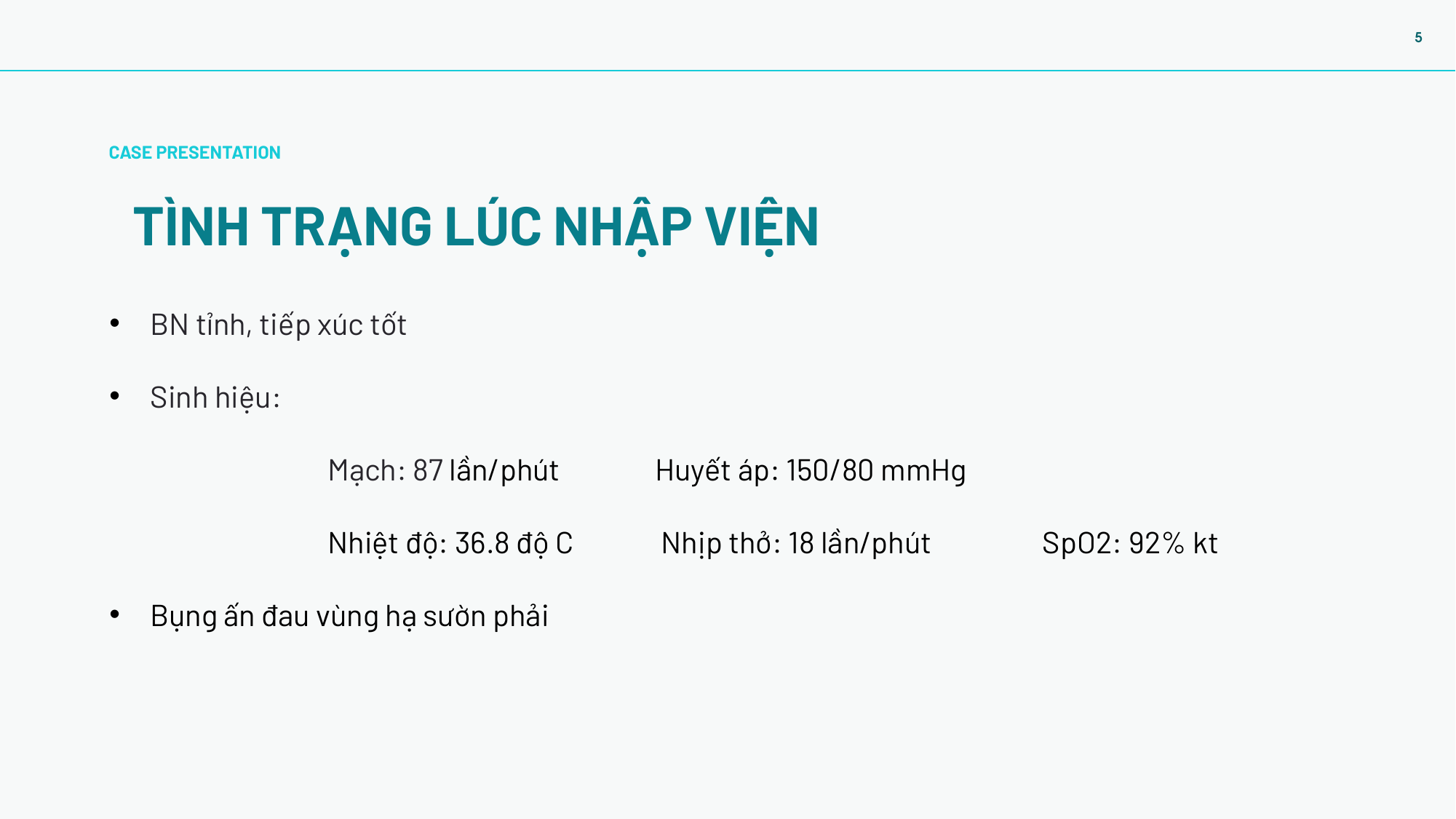

CASE PRESENTATION
TÌNH TRẠNG LÚC NHẬP VIỆN
BN tỉnh, tiếp xúc tốt
Sinh hiệu:
		Mạch: 87 lần/phút      	Huyết áp: 150/80 mmHg
		Nhiệt độ: 36.8 độ C       	 Nhịp thở: 18 lần/phút     	          SpO2: 92% kt
Bụng ấn đau vùng hạ sườn phải